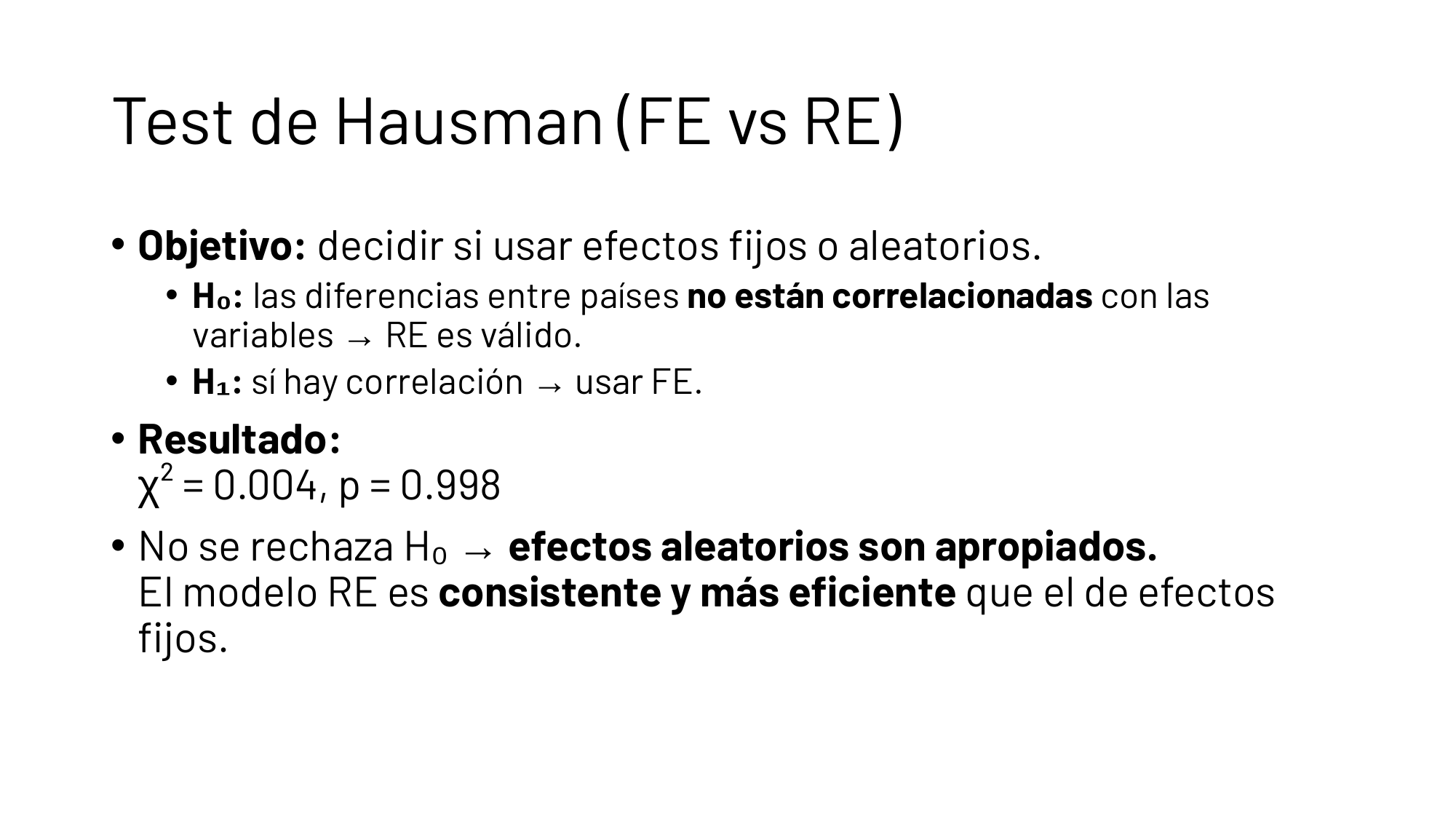

# Test de Hausman (FE vs RE)
Objetivo: decidir si usar efectos fijos o aleatorios.
H₀: las diferencias entre países no están correlacionadas con las variables → RE es válido.
H₁: sí hay correlación → usar FE.
Resultado:
χ² = 0.004, p = 0.998
No se rechaza H₀ → efectos aleatorios son apropiados.
El modelo RE es consistente y más eficiente que el de efectos fijos.